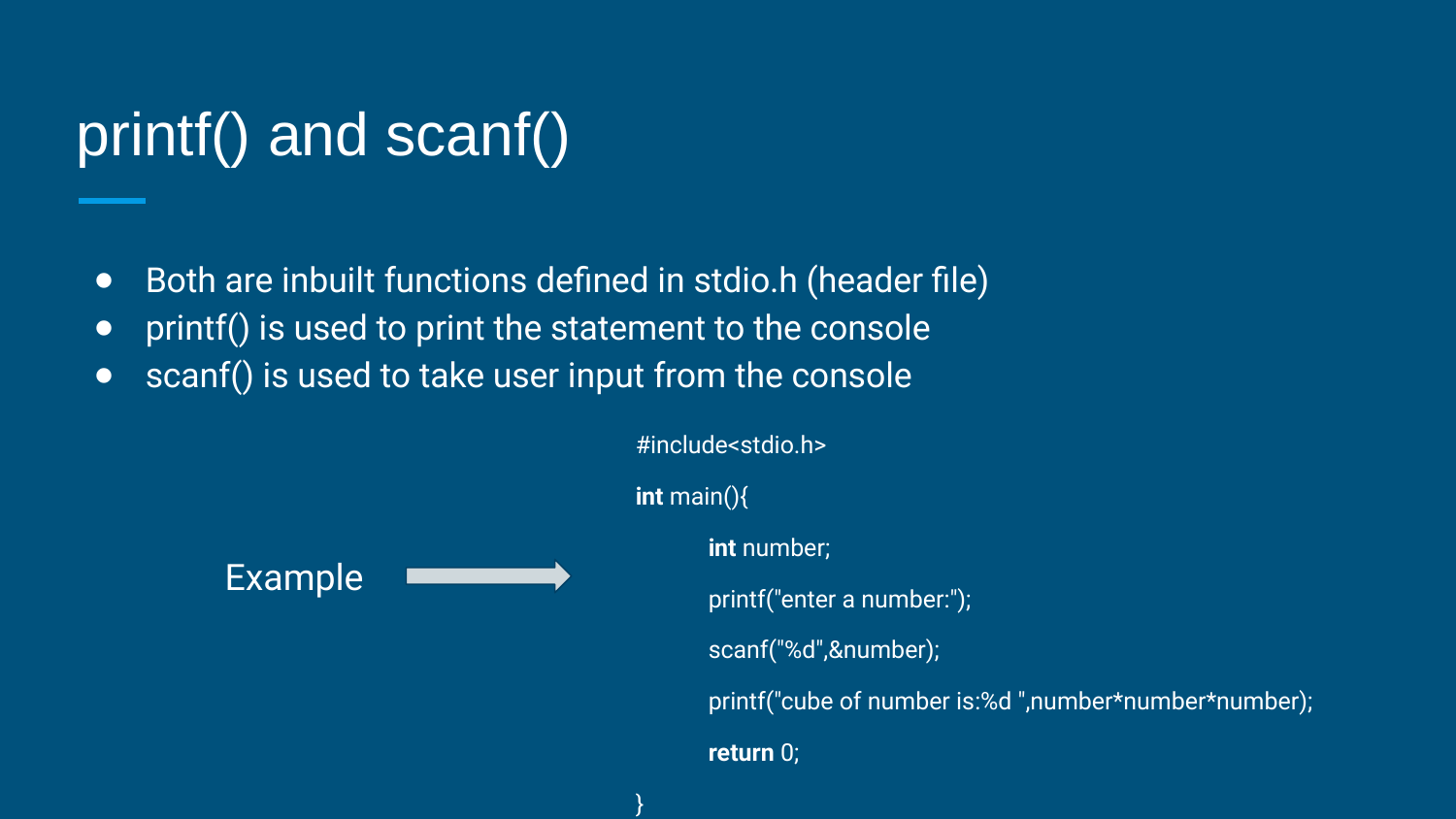

# printf() and scanf()
Both are inbuilt functions defined in stdio.h (header file)
printf() is used to print the statement to the console
scanf() is used to take user input from the console
#include<stdio.h>
int main(){
int number;
printf("enter a number:");
scanf("%d",&number);
printf("cube of number is:%d ",number*number*number);
return 0;
}
Example